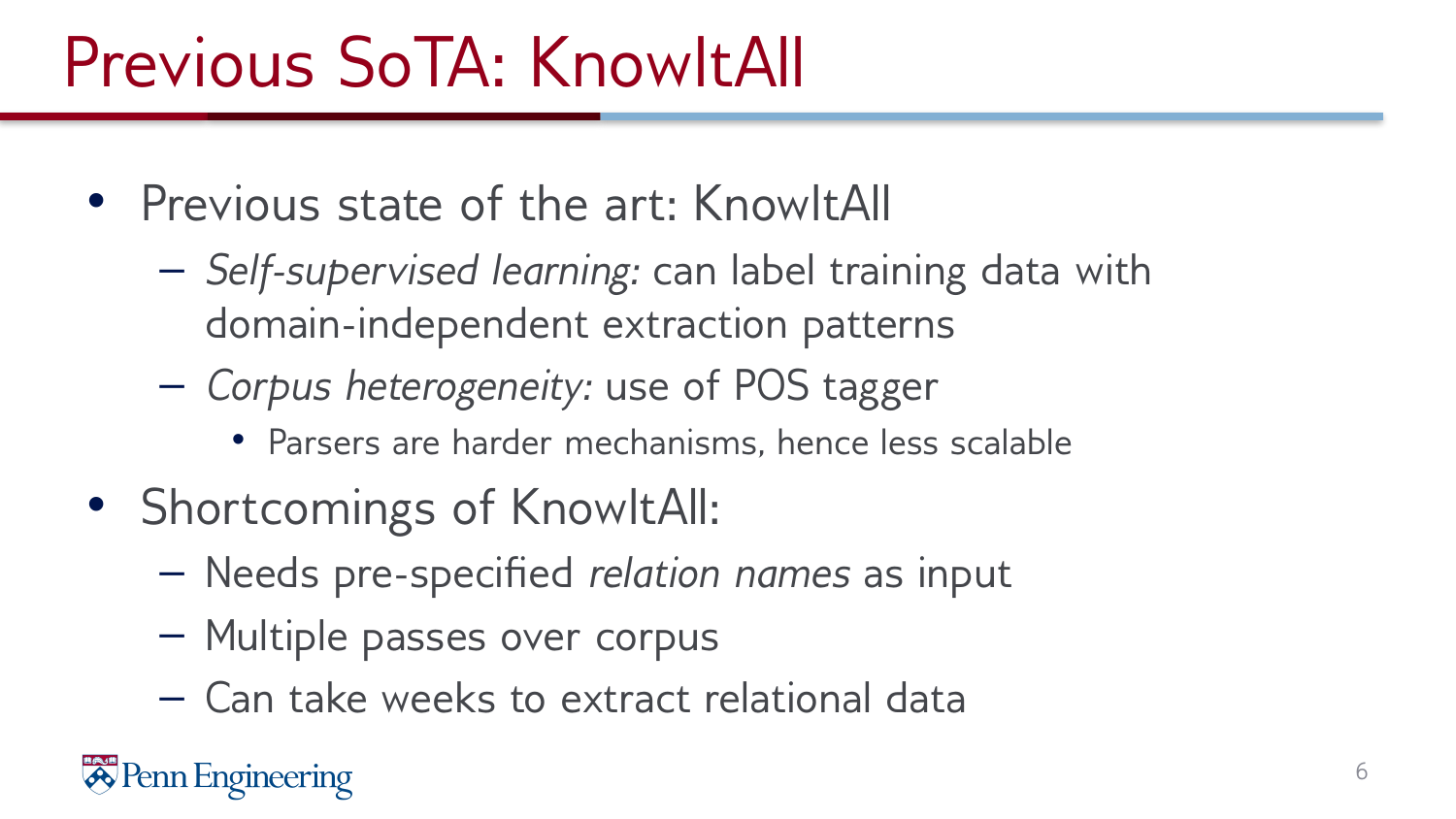

# Previous SoTA: KnowItAll
Previous state of the art: KnowItAll
Self-supervised learning: can label training data with domain-independent extraction patterns
Corpus heterogeneity: use of POS tagger
Parsers are harder mechanisms, hence less scalable
Shortcomings of KnowItAll:
Needs pre-specified relation names as input
Multiple passes over corpus
Can take weeks to extract relational data

6